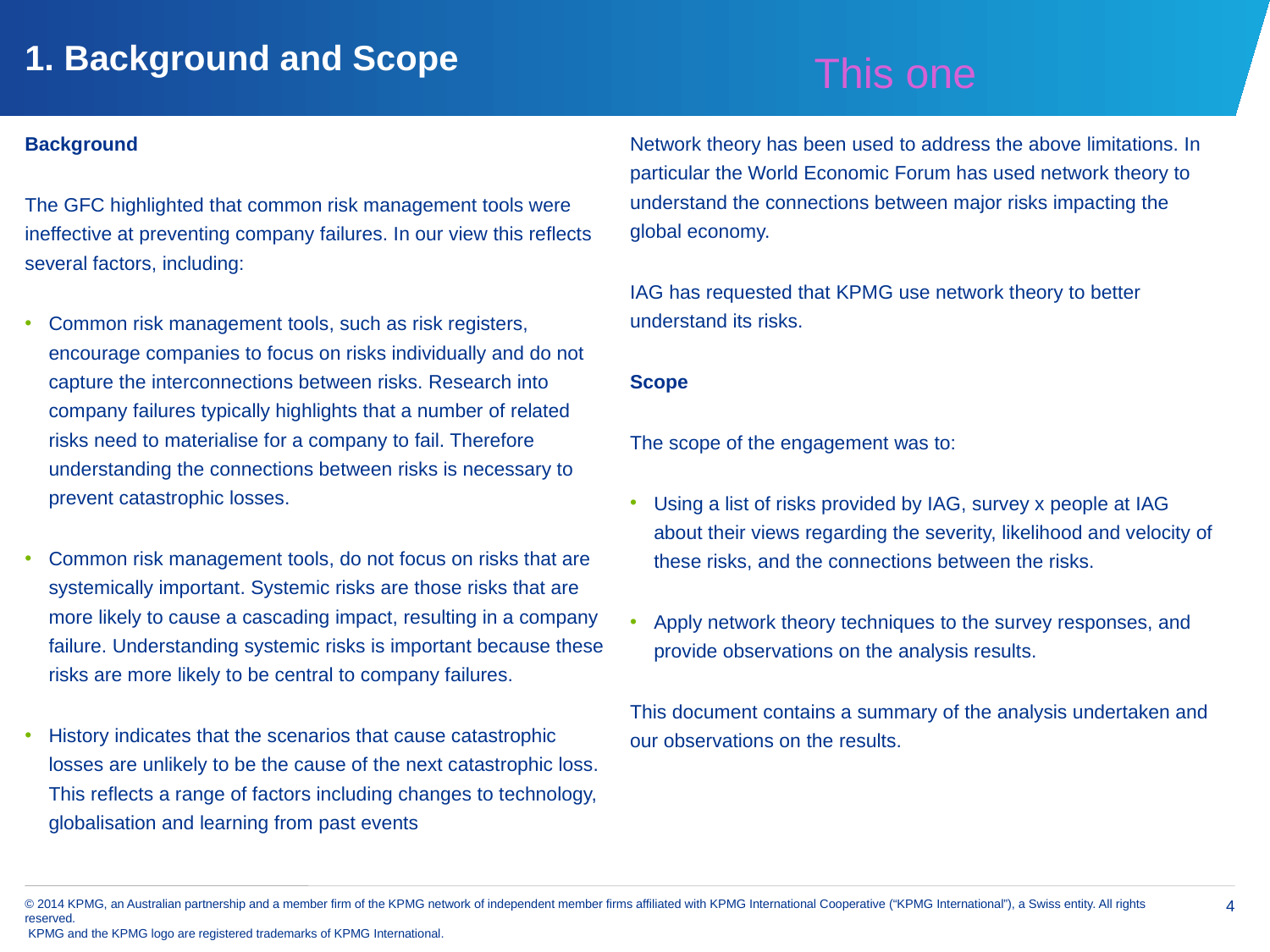

# 1. Background and Scope
This one
Background
The GFC highlighted that common risk management tools were ineffective at preventing company failures. In our view this reflects several factors, including:
Common risk management tools, such as risk registers, encourage companies to focus on risks individually and do not capture the interconnections between risks. Research into company failures typically highlights that a number of related risks need to materialise for a company to fail. Therefore understanding the connections between risks is necessary to prevent catastrophic losses.
Common risk management tools, do not focus on risks that are systemically important. Systemic risks are those risks that are more likely to cause a cascading impact, resulting in a company failure. Understanding systemic risks is important because these risks are more likely to be central to company failures.
History indicates that the scenarios that cause catastrophic losses are unlikely to be the cause of the next catastrophic loss. This reflects a range of factors including changes to technology, globalisation and learning from past events

Network theory has been used to address the above limitations. In particular the World Economic Forum has used network theory to understand the connections between major risks impacting the global economy.
IAG has requested that KPMG use network theory to better understand its risks.
Scope
The scope of the engagement was to:
Using a list of risks provided by IAG, survey x people at IAG about their views regarding the severity, likelihood and velocity of these risks, and the connections between the risks.
Apply network theory techniques to the survey responses, and provide observations on the analysis results.
This document contains a summary of the analysis undertaken and our observations on the results.